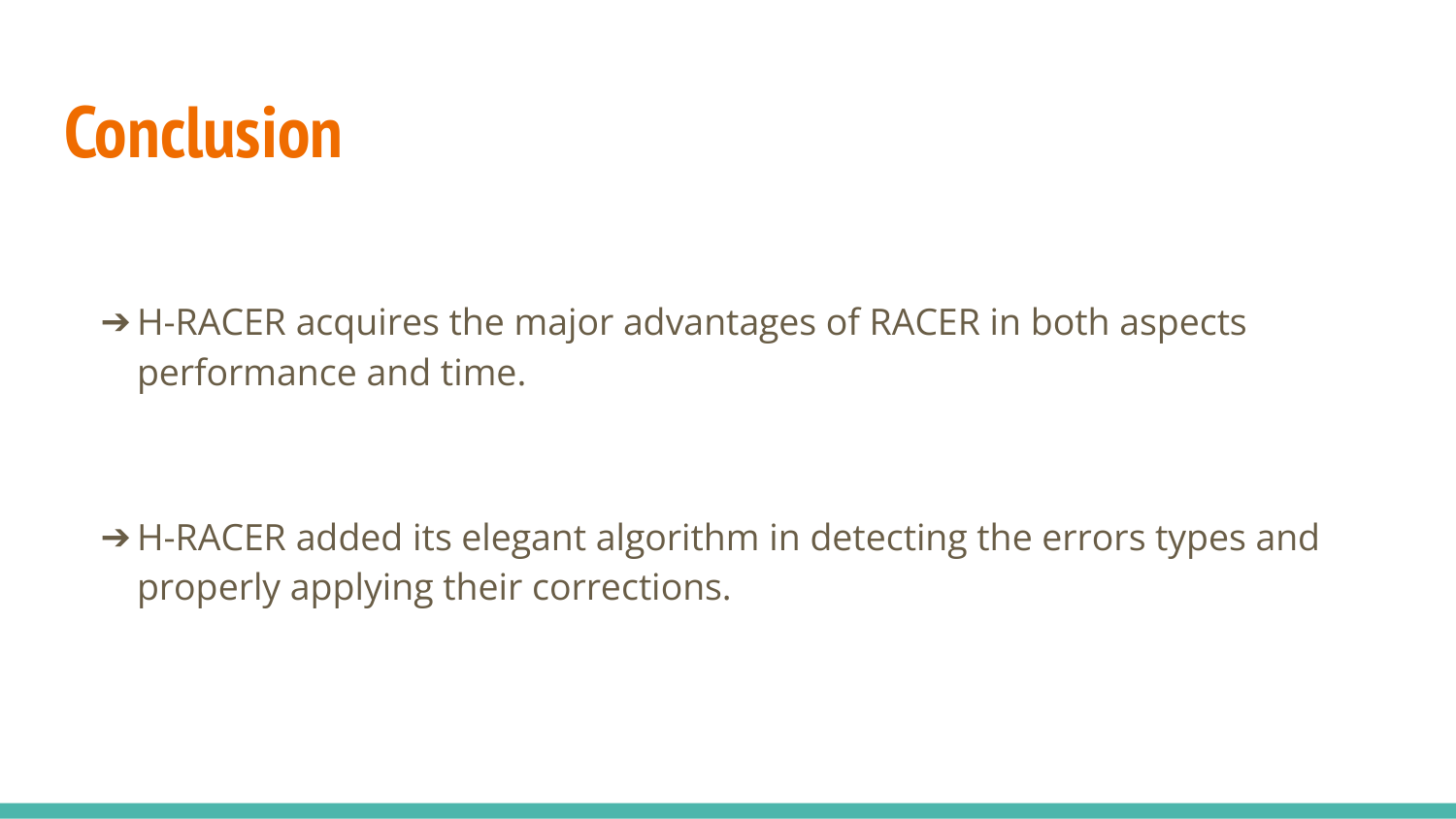

# Conclusion

H-RACER acquires the major advantages of RACER in both aspects performance and time.

H-RACER added its elegant algorithm in detecting the errors types and properly applying their corrections.